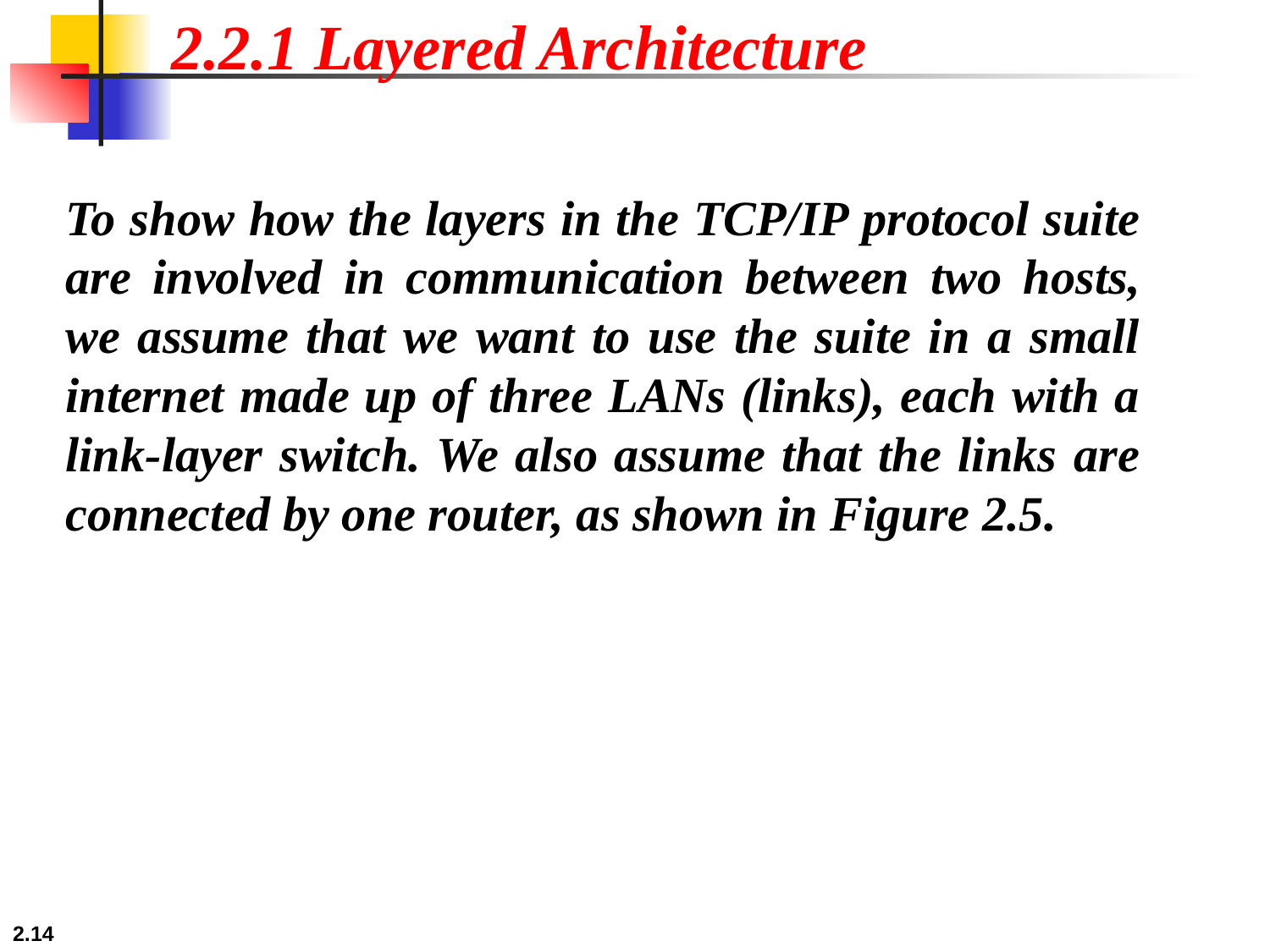

2.2.1 Layered Architecture

To show how the layers in the TCP/IP protocol suite are involved in communication between two hosts, we assume that we want to use the suite in a small internet made up of three LANs (links), each with a link-layer switch. We also assume that the links are connected by one router, as shown in Figure 2.5.
2.14